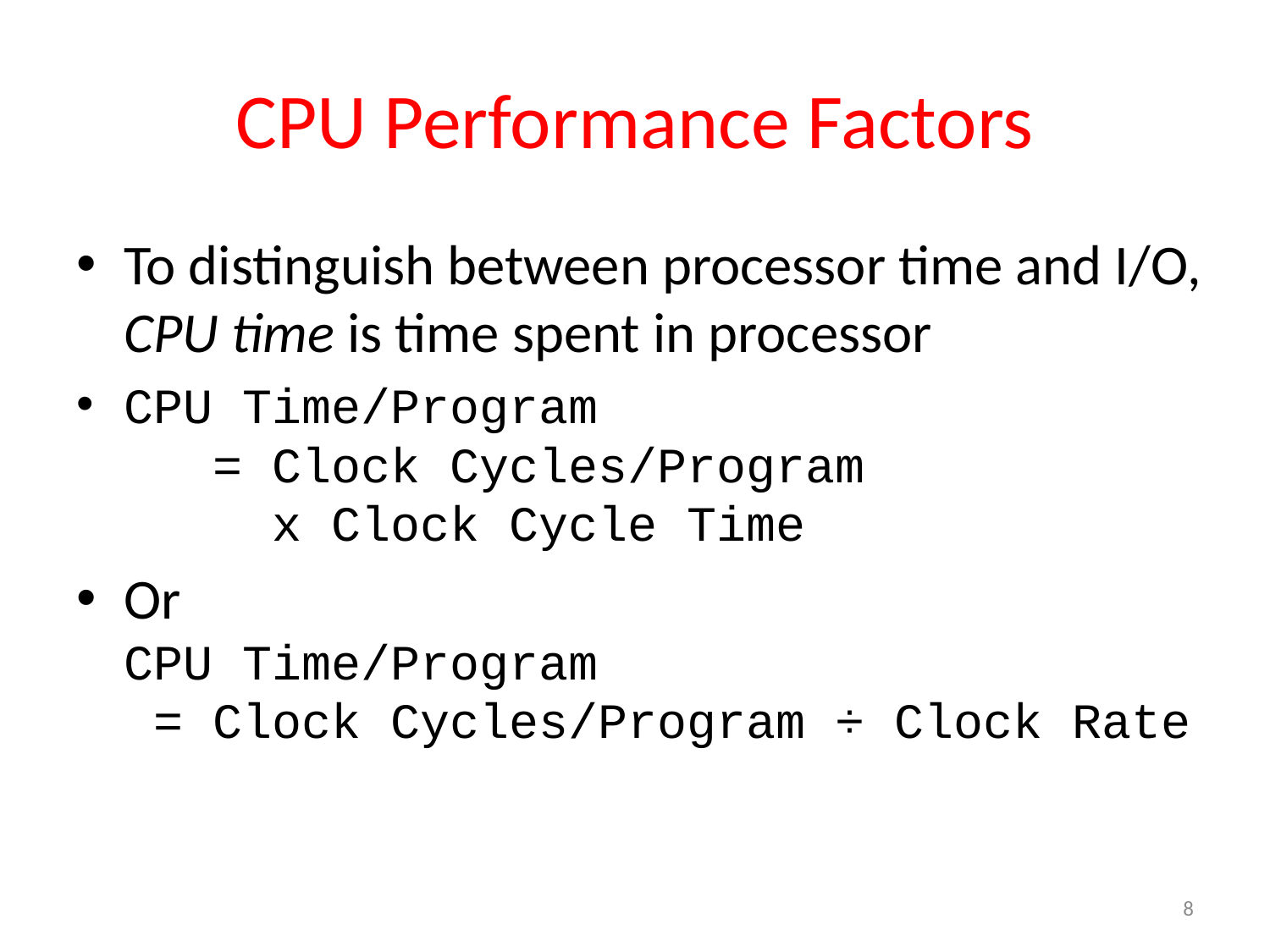

# CPU Performance Factors
To distinguish between processor time and I/O, CPU time is time spent in processor
CPU Time/Program
   = Clock Cycles/Program
     x Clock Cycle Time
Or
CPU Time/Program
 = Clock Cycles/Program ÷ Clock Rate

8